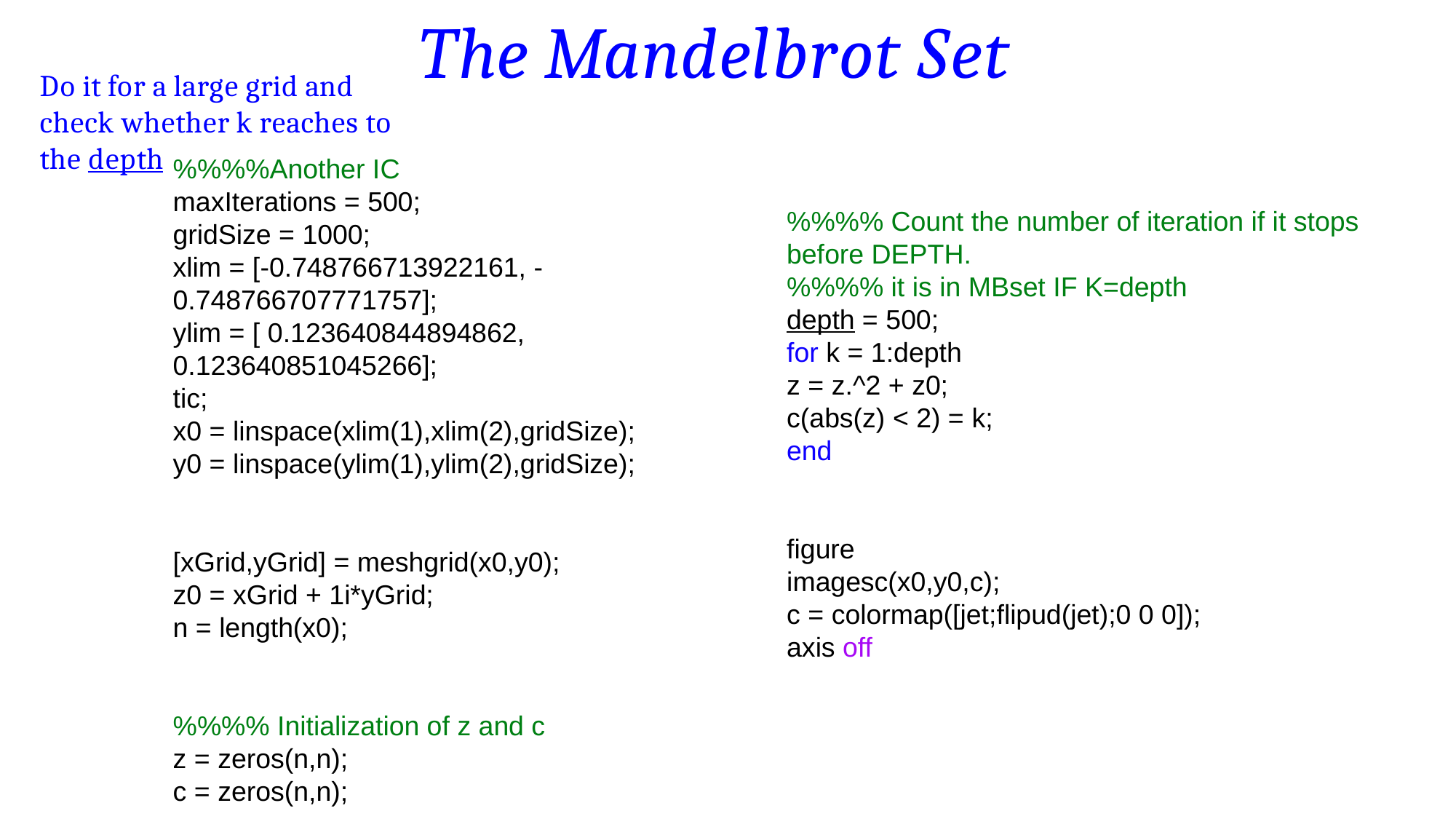

The Mandelbrot Set
Do it for a large grid and check whether k reaches to the depth
%%%%Another IC
maxIterations = 500;
gridSize = 1000;
xlim = [-0.748766713922161, -0.748766707771757];
ylim = [ 0.123640844894862, 0.123640851045266];
tic;
x0 = linspace(xlim(1),xlim(2),gridSize);
y0 = linspace(ylim(1),ylim(2),gridSize);

[xGrid,yGrid] = meshgrid(x0,y0);
z0 = xGrid + 1i*yGrid;
n = length(x0);

%%%% Initialization of z and c
z = zeros(n,n);
c = zeros(n,n);
%%%% Count the number of iteration if it stops before DEPTH.
%%%% it is in MBset IF K=depth
depth = 500;
for k = 1:depth
z = z.^2 + z0;
c(abs(z) < 2) = k;
end

figure
imagesc(x0,y0,c);
c = colormap([jet;flipud(jet);0 0 0]);
axis off